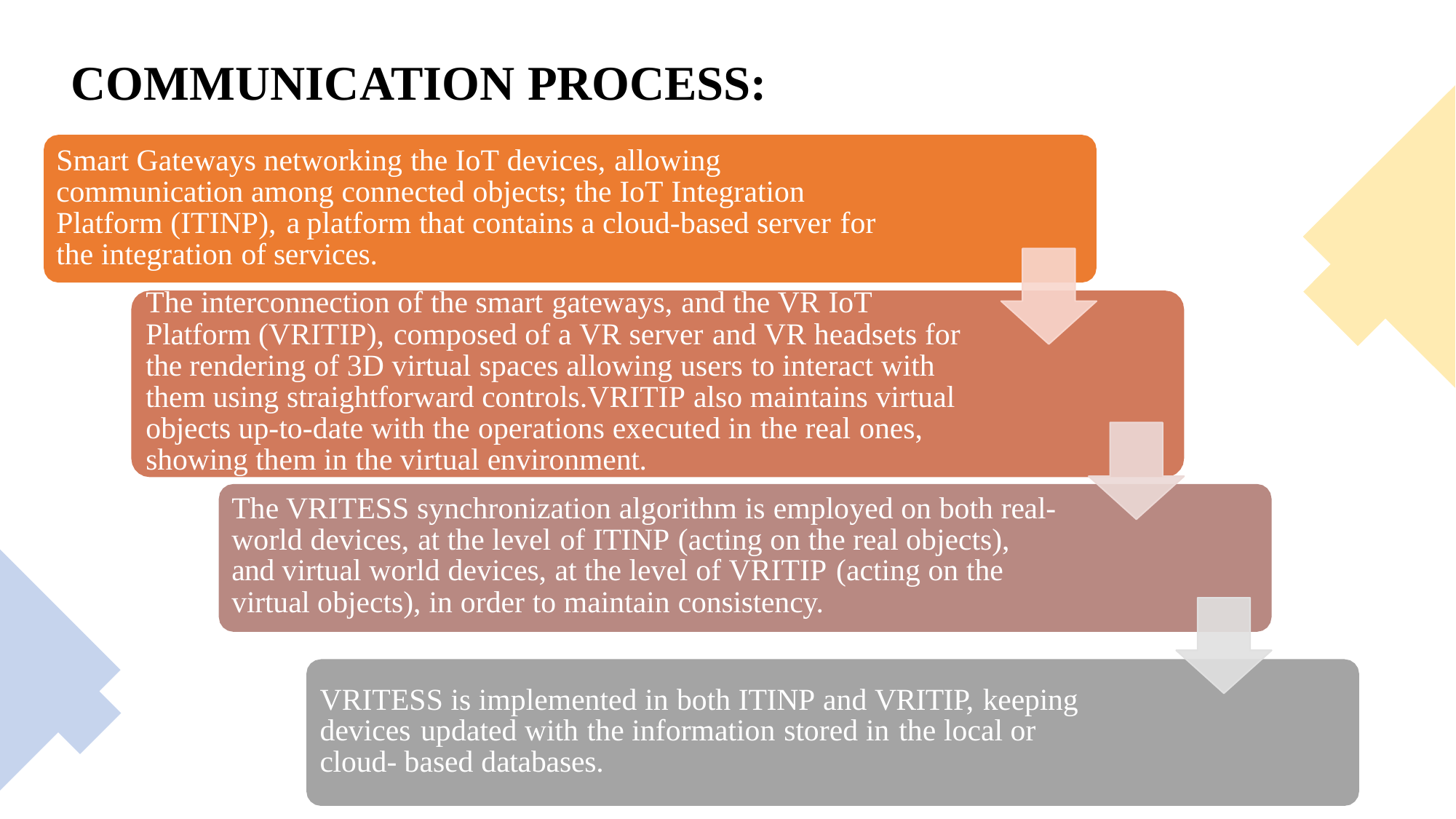

# COMMUNICATION PROCESS:

Smart Gateways networking the IoT devices, allowing communication among connected objects; the IoT Integration Platform (ITINP), a platform that contains a cloud-based server for the integration of services.
The interconnection of the smart gateways, and the VR IoT Platform (VRITIP), composed of a VR server and VR headsets for the rendering of 3D virtual spaces allowing users to interact with them using straightforward controls.VRITIP also maintains virtual objects up-to-date with the operations executed in the real ones, showing them in the virtual environment.
The VRITESS synchronization algorithm is employed on both real- world devices, at the level of ITINP (acting on the real objects), and virtual world devices, at the level of VRITIP (acting on the virtual objects), in order to maintain consistency.

VRITESS is implemented in both ITINP and VRITIP, keeping devices updated with the information stored in the local or cloud- based databases.